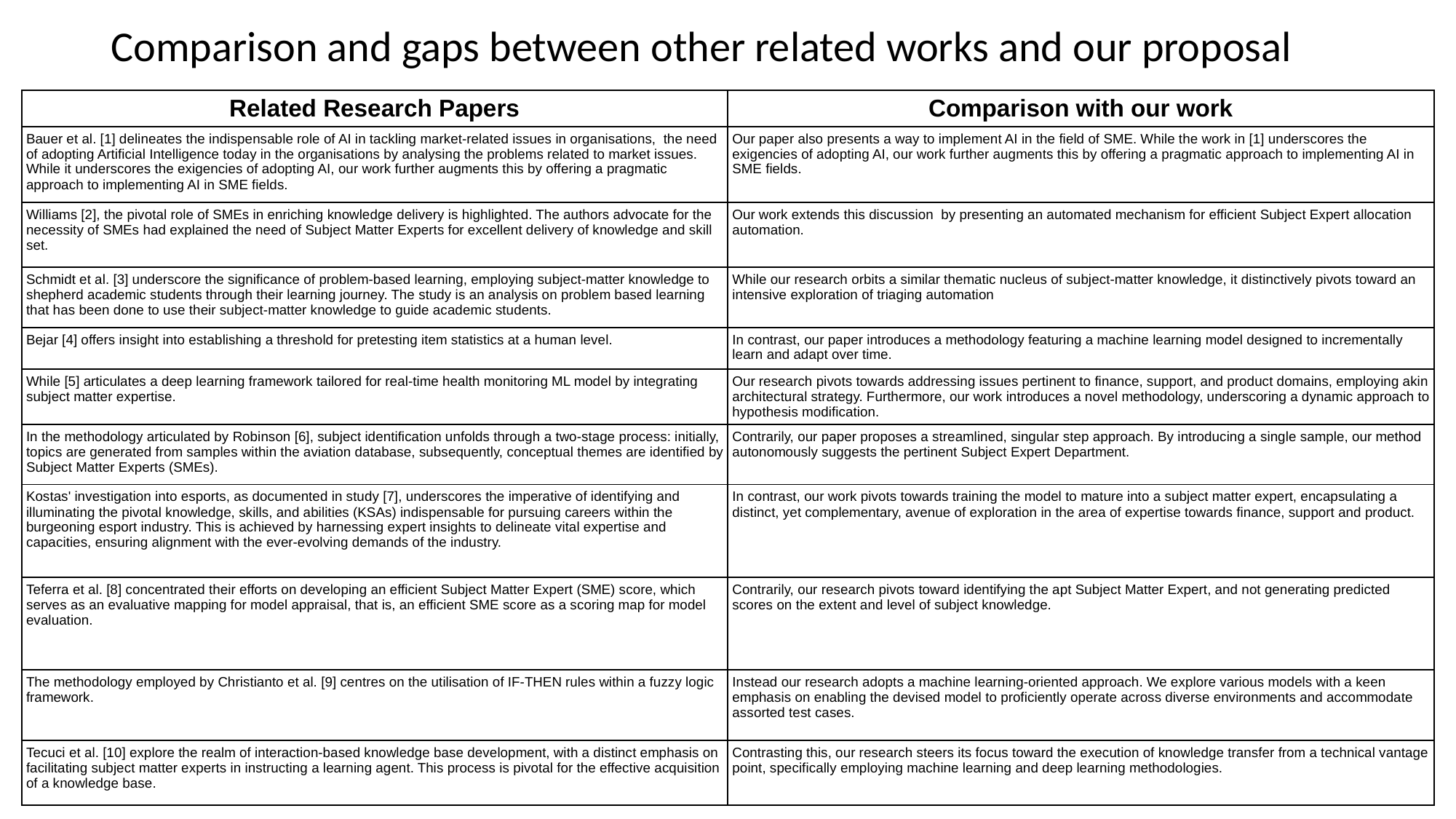

# Comparison and gaps between other related works and our proposal
| Related Research Papers | Comparison with our work |
| --- | --- |
| Bauer et al. [1] delineates the indispensable role of AI in tackling market-related issues in organisations,  the need of adopting Artificial Intelligence today in the organisations by analysing the problems related to market issues. While it underscores the exigencies of adopting AI, our work further augments this by offering a pragmatic approach to implementing AI in SME fields. | Our paper also presents a way to implement AI in the field of SME. While the work in [1] underscores the exigencies of adopting AI, our work further augments this by offering a pragmatic approach to implementing AI in SME fields. |
| Williams [2], the pivotal role of SMEs in enriching knowledge delivery is highlighted. The authors advocate for the necessity of SMEs had explained the need of Subject Matter Experts for excellent delivery of knowledge and skill set. | Our work extends this discussion  by presenting an automated mechanism for efficient Subject Expert allocation automation. |
| Schmidt et al. [3] underscore the significance of problem-based learning, employing subject-matter knowledge to shepherd academic students through their learning journey. The study is an analysis on problem based learning that has been done to use their subject-matter knowledge to guide academic students. | While our research orbits a similar thematic nucleus of subject-matter knowledge, it distinctively pivots toward an intensive exploration of triaging automation |
| Bejar [4] offers insight into establishing a threshold for pretesting item statistics at a human level. | In contrast, our paper introduces a methodology featuring a machine learning model designed to incrementally learn and adapt over time. |
| While [5] articulates a deep learning framework tailored for real-time health monitoring ML model by integrating subject matter expertise. | Our research pivots towards addressing issues pertinent to finance, support, and product domains, employing akin architectural strategy. Furthermore, our work introduces a novel methodology, underscoring a dynamic approach to hypothesis modification. |
| In the methodology articulated by Robinson [6], subject identification unfolds through a two-stage process: initially, topics are generated from samples within the aviation database, subsequently, conceptual themes are identified by Subject Matter Experts (SMEs). | Contrarily, our paper proposes a streamlined, singular step approach. By introducing a single sample, our method autonomously suggests the pertinent Subject Expert Department. |
| Kostas' investigation into esports, as documented in study [7], underscores the imperative of identifying and illuminating the pivotal knowledge, skills, and abilities (KSAs) indispensable for pursuing careers within the burgeoning esport industry. This is achieved by harnessing expert insights to delineate vital expertise and capacities, ensuring alignment with the ever-evolving demands of the industry. | In contrast, our work pivots towards training the model to mature into a subject matter expert, encapsulating a distinct, yet complementary, avenue of exploration in the area of expertise towards finance, support and product. |
| Teferra et al. [8] concentrated their efforts on developing an efficient Subject Matter Expert (SME) score, which serves as an evaluative mapping for model appraisal, that is, an efficient SME score as a scoring map for model evaluation. | Contrarily, our research pivots toward identifying the apt Subject Matter Expert, and not generating predicted scores on the extent and level of subject knowledge. |
| The methodology employed by Christianto et al. [9] centres on the utilisation of IF-THEN rules within a fuzzy logic framework. | Instead our research adopts a machine learning-oriented approach. We explore various models with a keen emphasis on enabling the devised model to proficiently operate across diverse environments and accommodate assorted test cases. |
| Tecuci et al. [10] explore the realm of interaction-based knowledge base development, with a distinct emphasis on facilitating subject matter experts in instructing a learning agent. This process is pivotal for the effective acquisition of a knowledge base. | Contrasting this, our research steers its focus toward the execution of knowledge transfer from a technical vantage point, specifically employing machine learning and deep learning methodologies. |